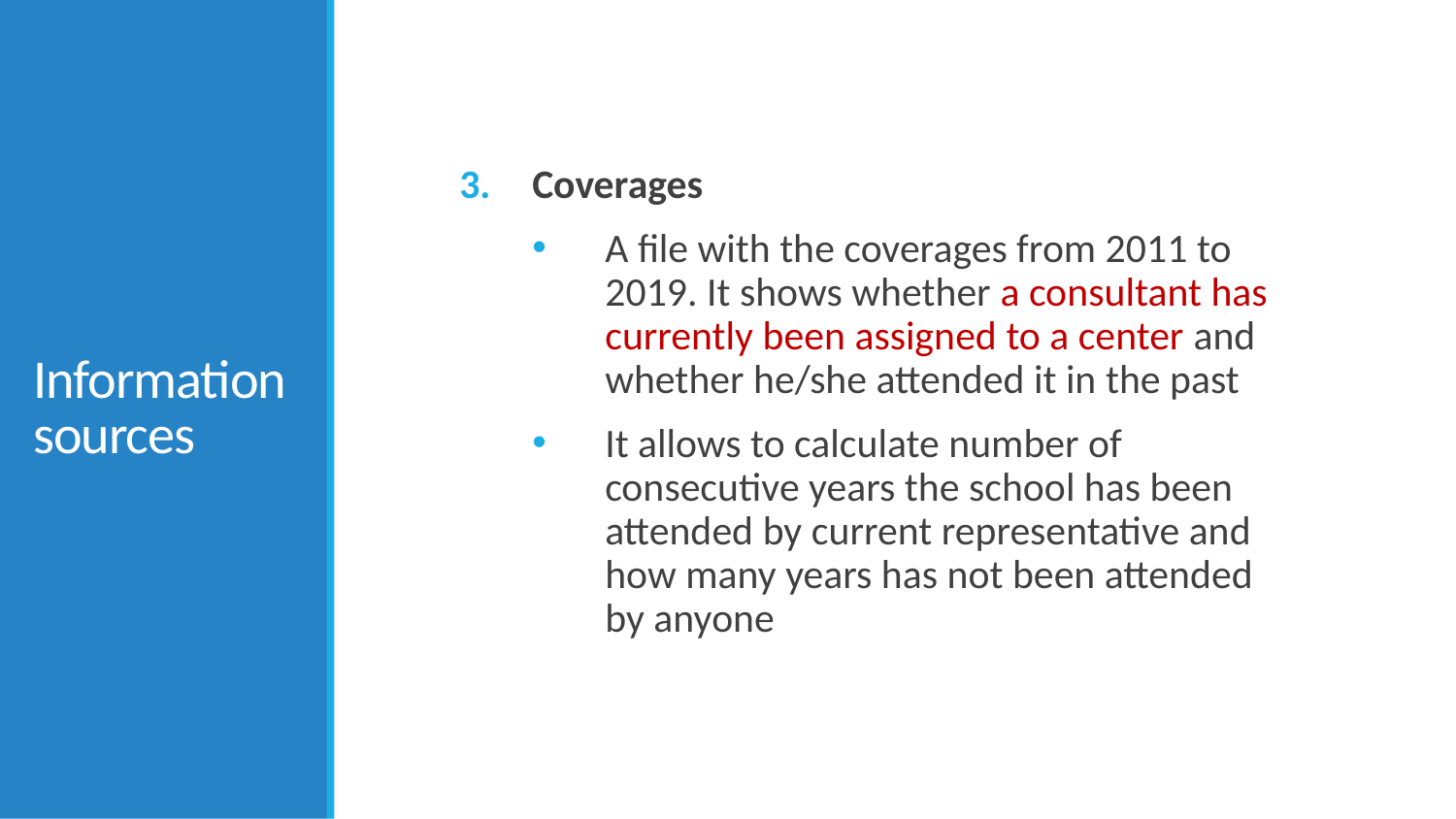

Coverages
A file with the coverages from 2011 to 2019. It shows whether a consultant has currently been assigned to a center and whether he/she attended it in the past
It allows to calculate number of consecutive years the school has been attended by current representative and how many years has not been attended by anyone
Information sources